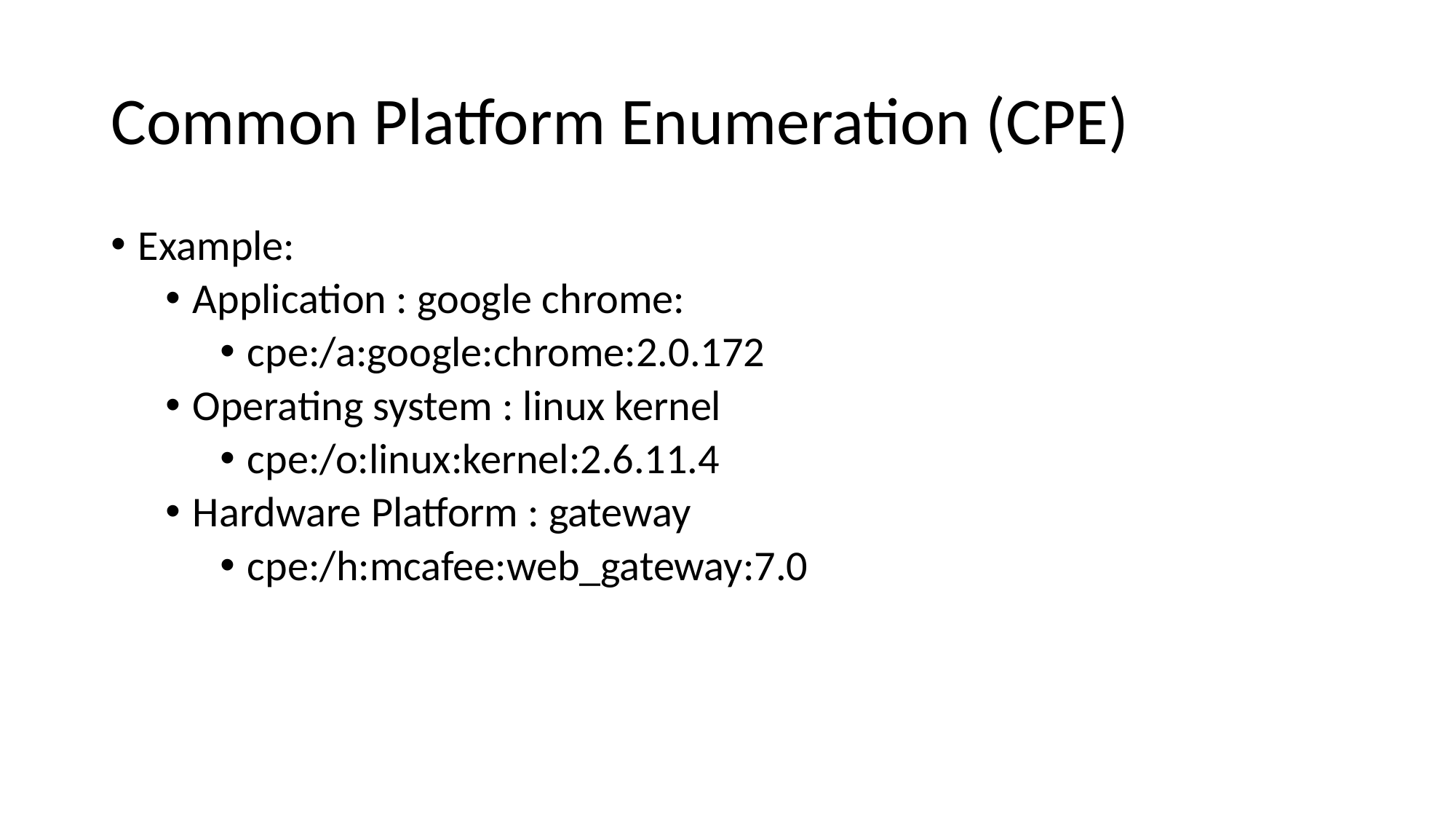

# Common Platform Enumeration (CPE)
Example:
Application : google chrome:
cpe:/a:google:chrome:2.0.172
Operating system : linux kernel
cpe:/o:linux:kernel:2.6.11.4
Hardware Platform : gateway
cpe:/h:mcafee:web_gateway:7.0